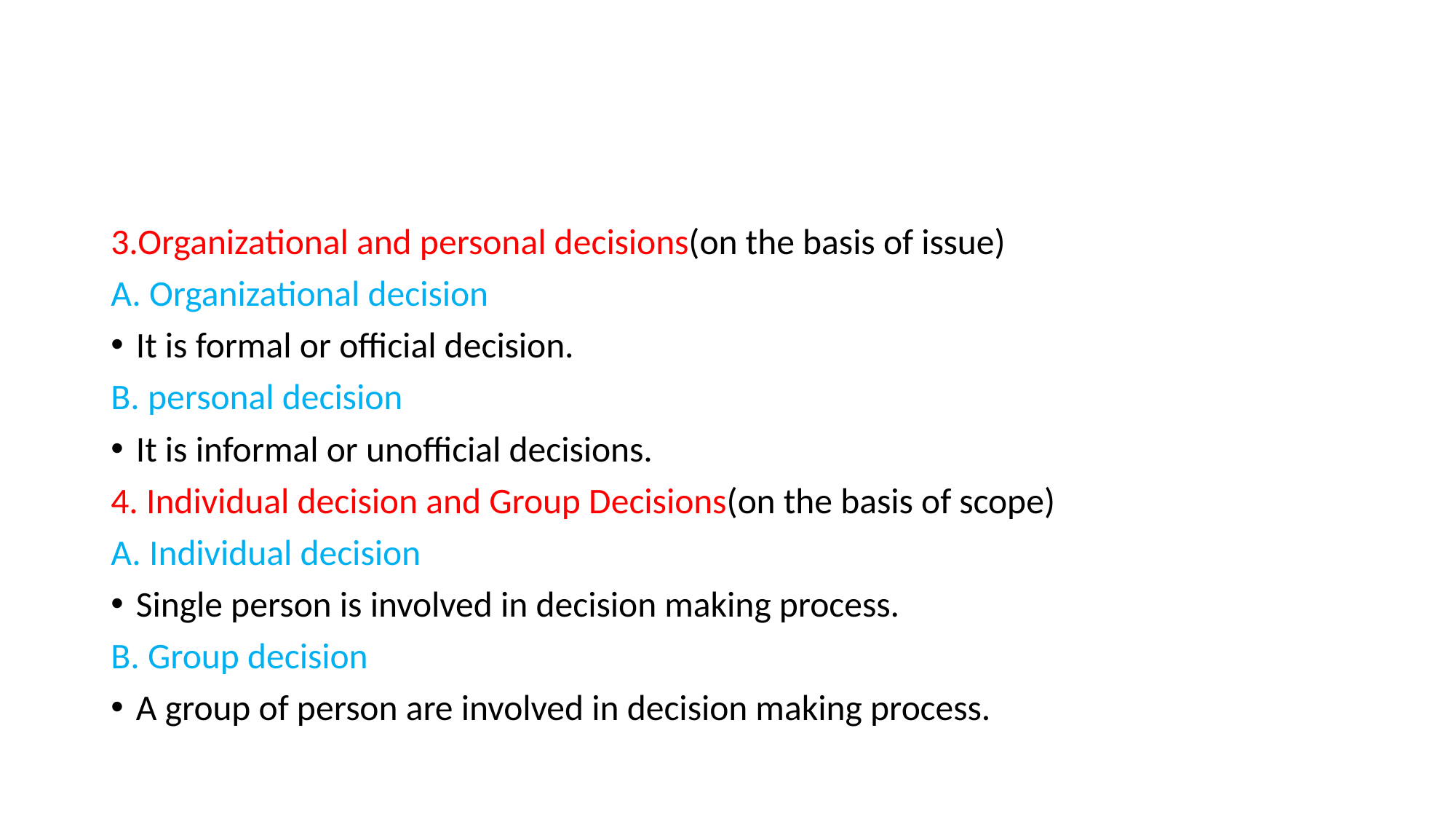

#
3.Organizational and personal decisions(on the basis of issue)
A. Organizational decision
It is formal or official decision.
B. personal decision
It is informal or unofficial decisions.
4. Individual decision and Group Decisions(on the basis of scope)
A. Individual decision
Single person is involved in decision making process.
B. Group decision
A group of person are involved in decision making process.